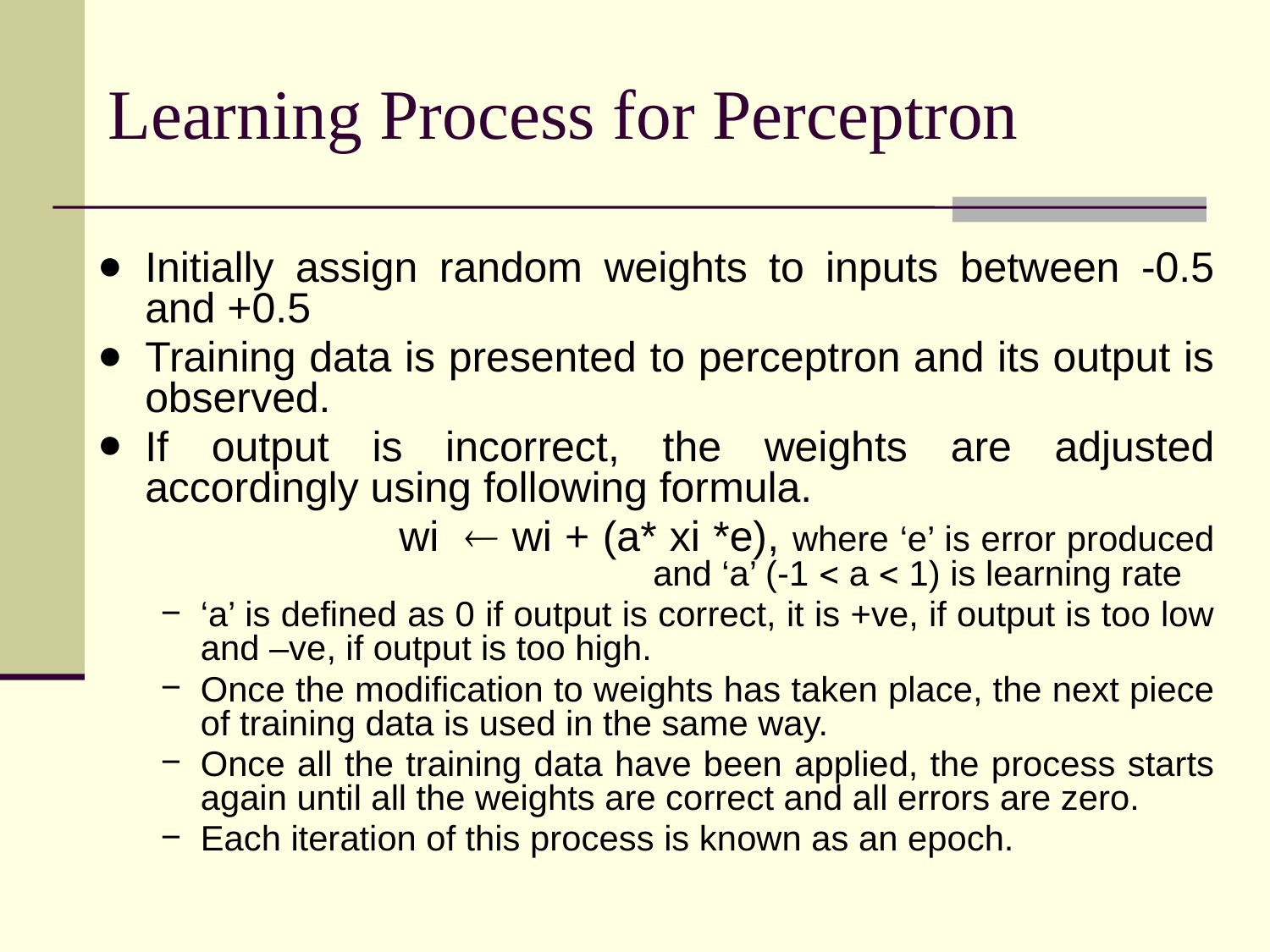

# Learning Process for Perceptron
Initially assign random weights to inputs between -0.5 and +0.5
Training data is presented to perceptron and its output is observed.
If output is incorrect, the weights are adjusted accordingly using following formula.
			wi  ← wi + (a* xi *e), where ‘e’ is error produced 				and ‘a’ (-1 < a < 1) is learning rate
‘a’ is defined as 0 if output is correct, it is +ve, if output is too low and –ve, if output is too high.
Once the modification to weights has taken place, the next piece of training data is used in the same way.
Once all the training data have been applied, the process starts again until all the weights are correct and all errors are zero.
Each iteration of this process is known as an epoch.